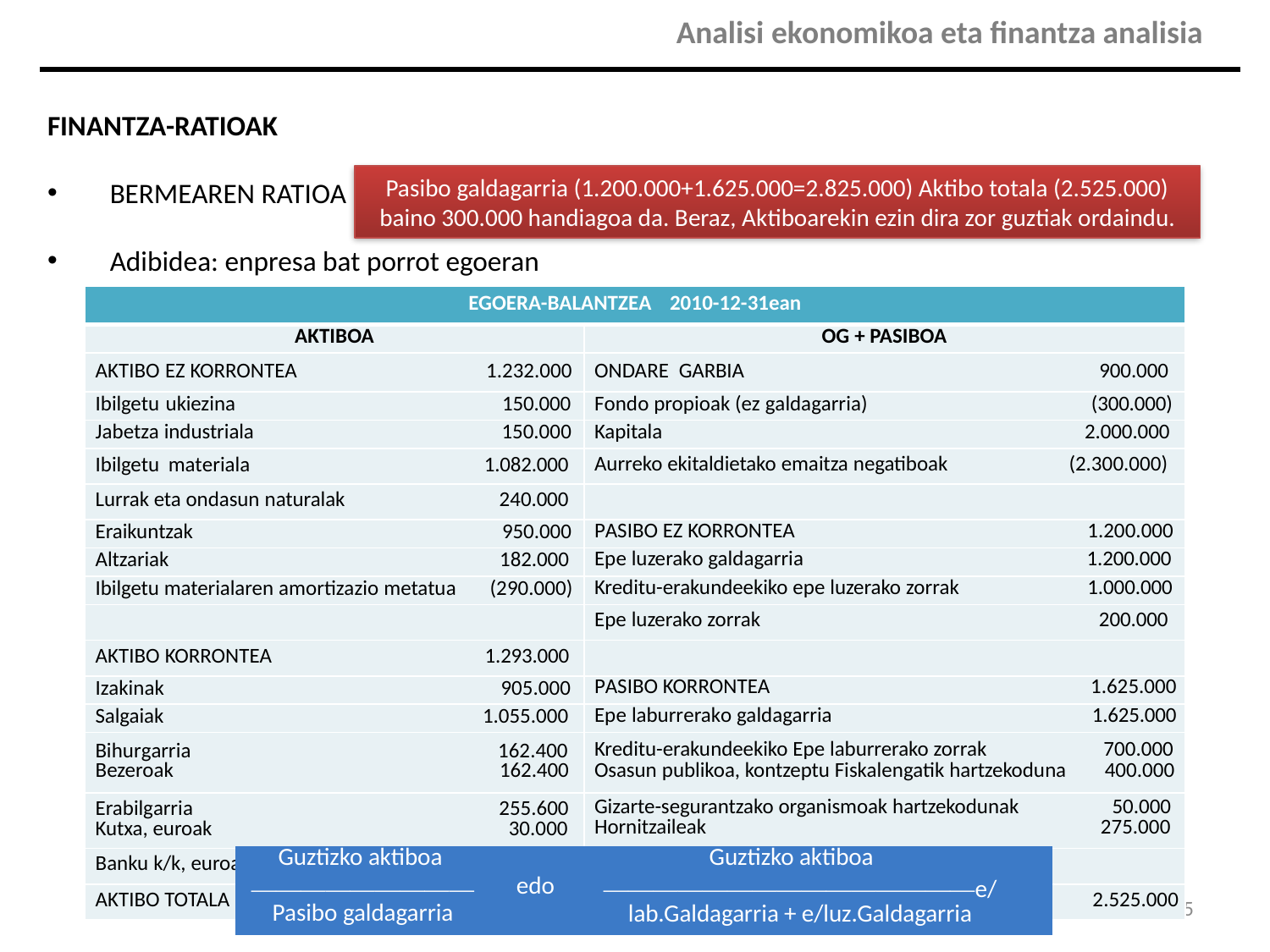

|  | Analisi ekonomikoa eta finantza analisia |
| --- | --- |
FINANTZA-RATIOAK

BERMEAREN RATIOA (PORROTERAKO DISTANTZIAREN RATIOA)

Adibidea: enpresa bat porrot egoeran
Pasibo galdagarria (1.200.000+1.625.000=2.825.000) Aktibo totala (2.525.000) baino 300.000 handiagoa da. Beraz, Aktiboarekin ezin dira zor guztiak ordaindu.
| EGOERA-BALANTZEA 2010-12-31ean |  |
| --- | --- |
| AKTIBOA | OG + PASIBOA |
| AKTIBO EZ KORRONTEA 1.232.000 | ONDARE GARBIA 900.000 |
| Ibilgetu ukiezina 150.000 | Fondo propioak (ez galdagarria) (300.000) |
| Jabetza industriala 150.000 | Kapitala 2.000.000 |
| Ibilgetu materiala 1.082.000 | Aurreko ekitaldietako emaitza negatiboak (2.300.000) |
| Lurrak eta ondasun naturalak 240.000 |  |
| Eraikuntzak 950.000 | PASIBO EZ KORRONTEA 1.200.000 |
| Altzariak 182.000 | Epe luzerako galdagarria 1.200.000 |
| Ibilgetu materialaren amortizazio metatua (290.000) | Kreditu-erakundeekiko epe luzerako zorrak 1.000.000 |
|  | Epe luzerako zorrak 200.000 |
| AKTIBO KORRONTEA 1.293.000 |  |
| Izakinak 905.000 | PASIBO KORRONTEA 1.625.000 |
| Salgaiak 1.055.000 | Epe laburrerako galdagarria 1.625.000 |
| Bihurgarria 162.400 Bezeroak 162.400 | Kreditu-erakundeekiko Epe laburrerako zorrak 700.000 Osasun publikoa, kontzeptu Fiskalengatik hartzekoduna 400.000 |
| Erabilgarria 255.600 Kutxa, euroak 30.000 | Gizarte-segurantzako organismoak hartzekodunak 50.000 Hornitzaileak 275.000 |
| Banku k/k, euroak 195.600 |  |
| AKTIBO TOTALA 2.525.000 | OG + PASIBO TOTALA 2.525.000 |
| Guztizko aktiboa |  | Guztizko aktiboa |
| --- | --- | --- |
| —————————Pasibo galdagarria | edo | ———————————————e/lab.Galdagarria + e/luz.Galdagarria |
15